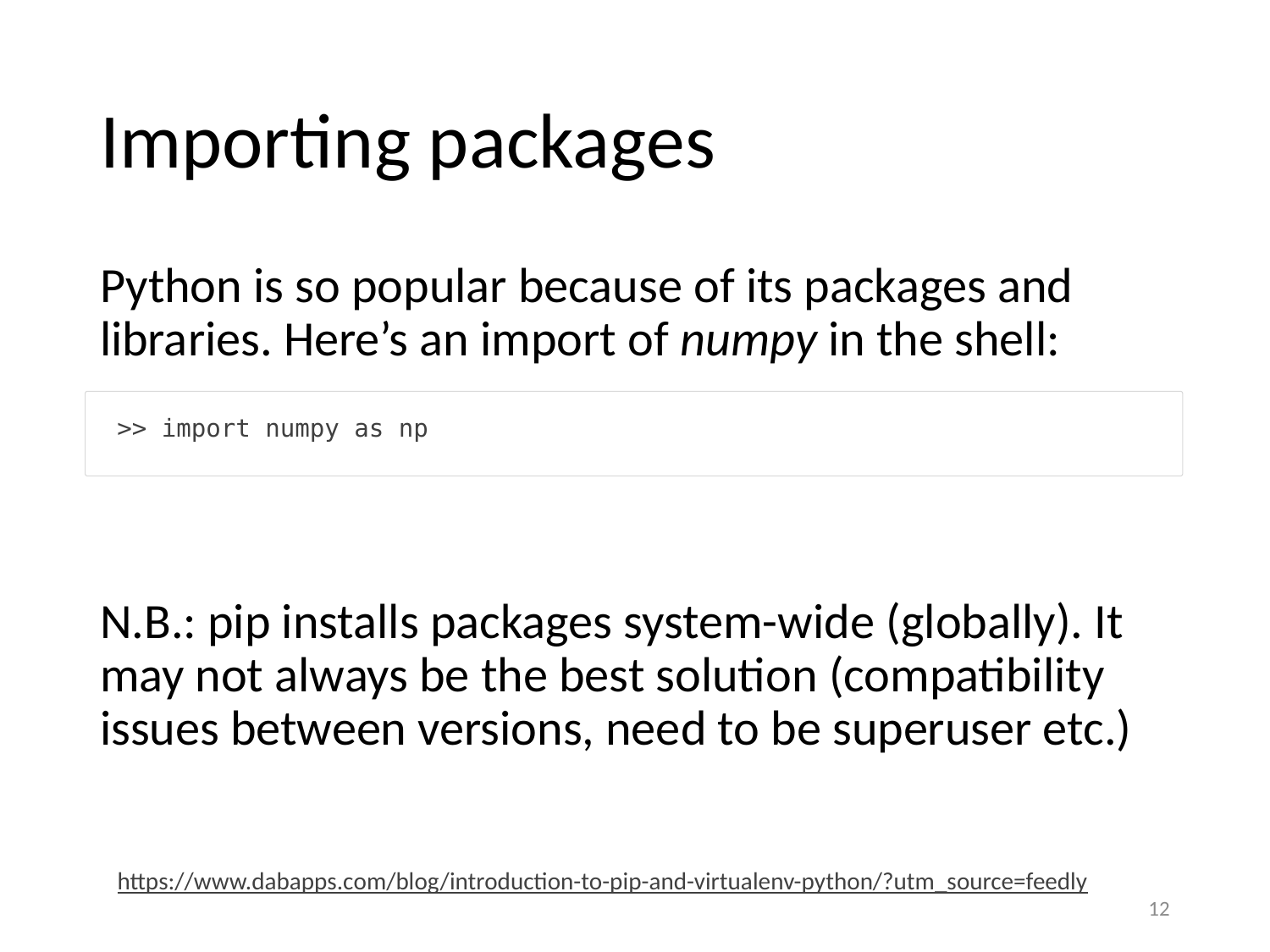

# Importing packages
Python is so popular because of its packages and libraries. Here’s an import of numpy in the shell:

N.B.: pip installs packages system-wide (globally). It may not always be the best solution (compatibility issues between versions, need to be superuser etc.)

>> import numpy as np
https://www.dabapps.com/blog/introduction-to-pip-and-virtualenv-python/?utm_source=feedly

12